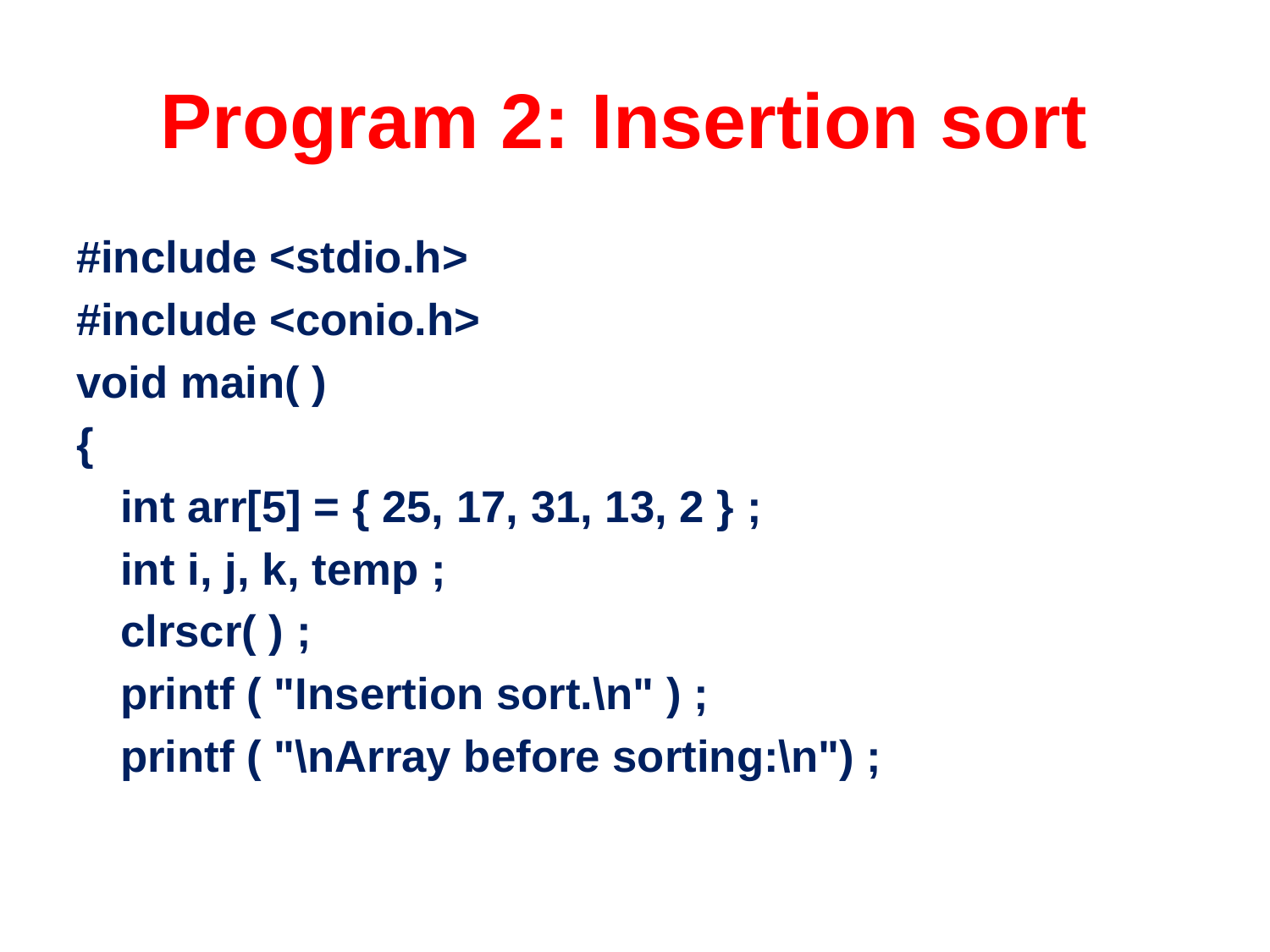

# Program 2: Insertion sort
#include <stdio.h>
#include <conio.h>
void main( )
{
	int arr[5] = { 25, 17, 31, 13, 2 } ;
	int i, j, k, temp ;
	clrscr( ) ;
	printf ( "Insertion sort.\n" ) ;
	printf ( "\nArray before sorting:\n") ;